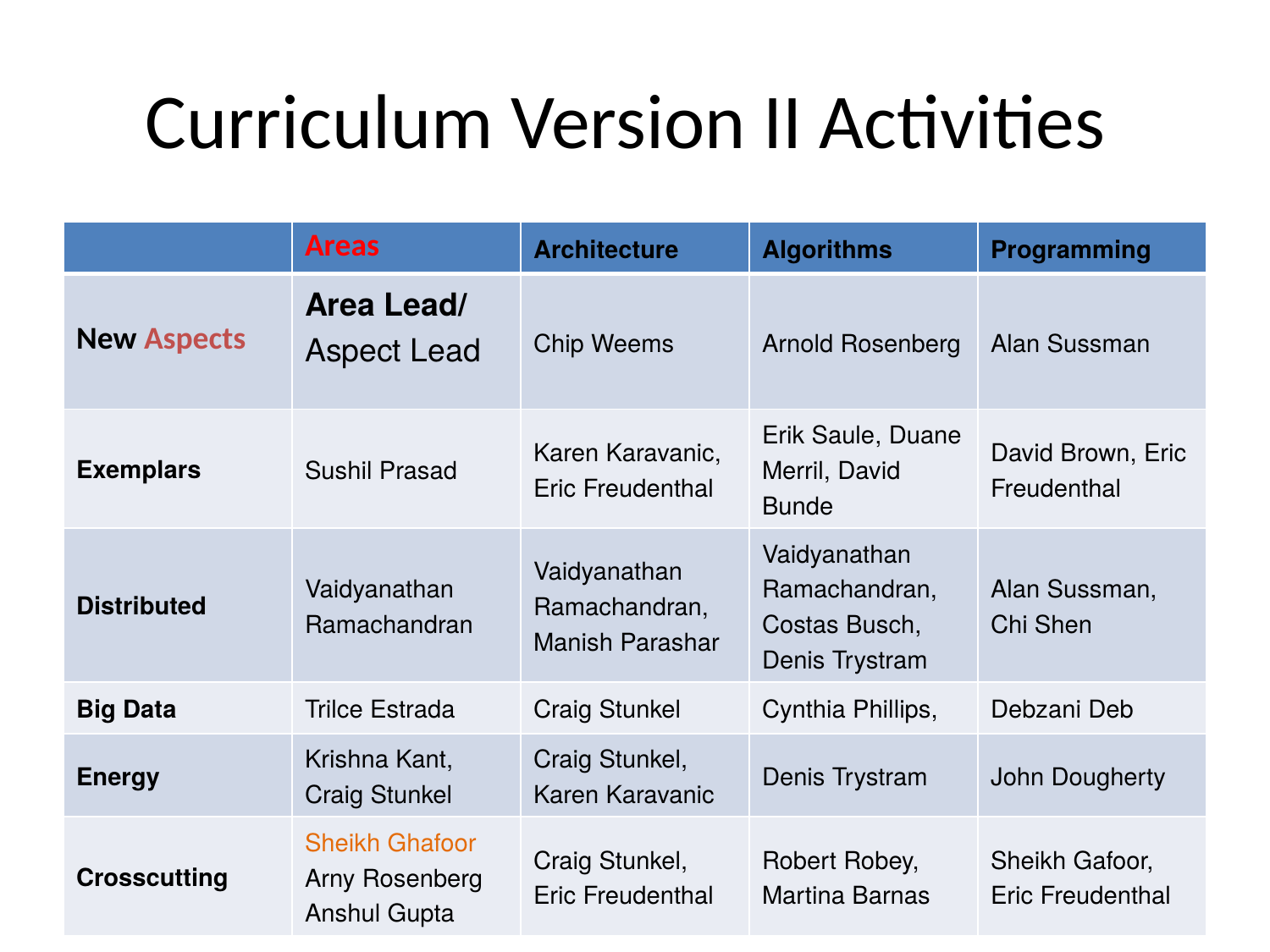

# Curriculum Version II Activities
|  | Areas | Architecture | Algorithms | Programming |
| --- | --- | --- | --- | --- |
| New Aspects | Area Lead/ Aspect Lead | Chip Weems | Arnold Rosenberg | Alan Sussman |
| Exemplars | Sushil Prasad | Karen Karavanic, Eric Freudenthal | Erik Saule, Duane Merril, David Bunde | David Brown, Eric Freudenthal |
| Distributed | Vaidyanathan Ramachandran | Vaidyanathan Ramachandran, Manish Parashar | Vaidyanathan Ramachandran, Costas Busch, Denis Trystram | Alan Sussman, Chi Shen |
| Big Data | Trilce Estrada | Craig Stunkel | Cynthia Phillips, | Debzani Deb |
| Energy | Krishna Kant, Craig Stunkel | Craig Stunkel, Karen Karavanic | Denis Trystram | John Dougherty |
| Crosscutting | Sheikh Ghafoor Arny Rosenberg Anshul Gupta | Craig Stunkel, Eric Freudenthal | Robert Robey, Martina Barnas | Sheikh Gafoor, Eric Freudenthal |
Prasad/SCEC-18